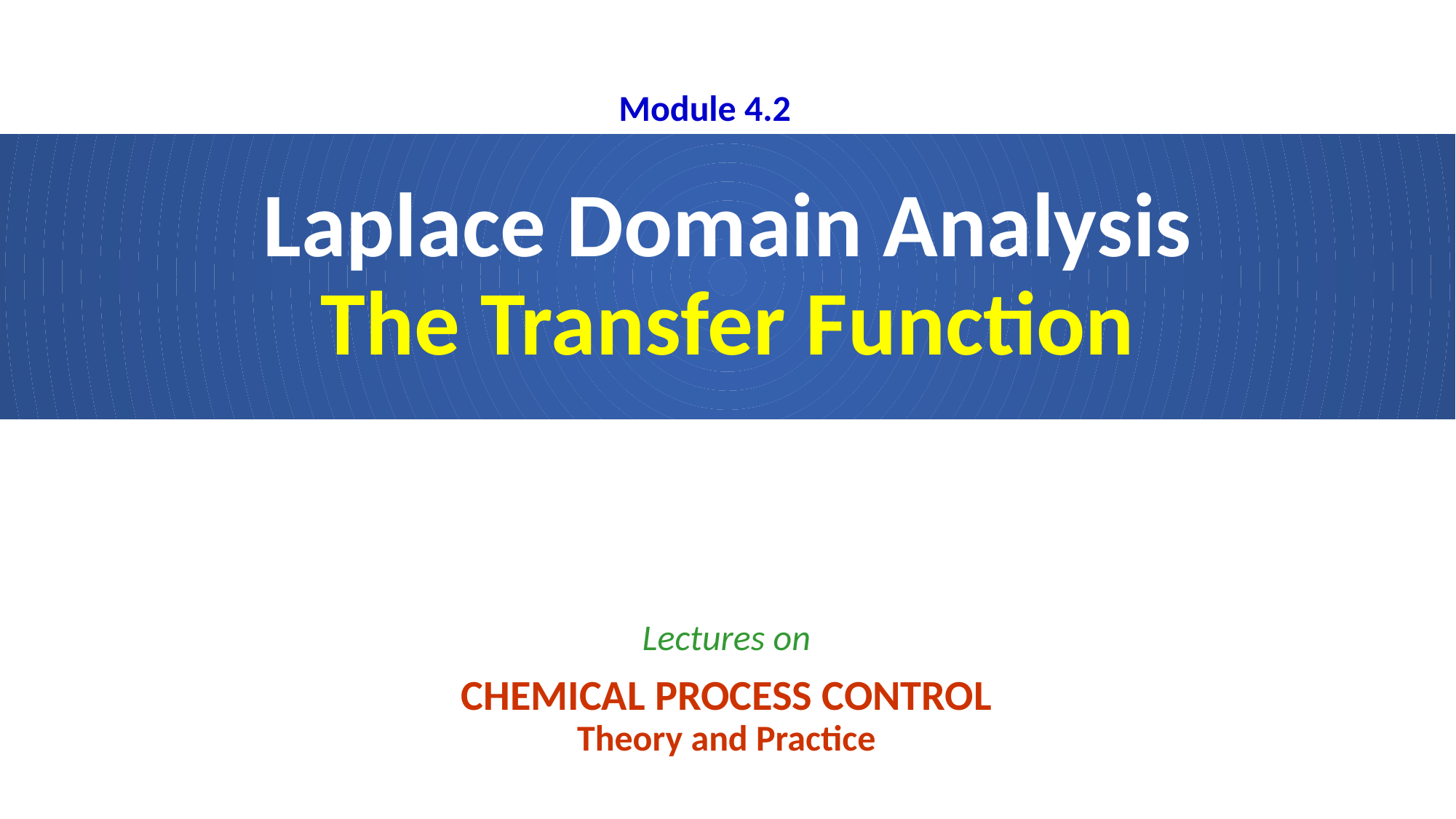

Module 4.2
# Laplace Domain Analysis The Transfer Function
Lectures on
CHEMICAL PROCESS CONTROL
Theory and Practice